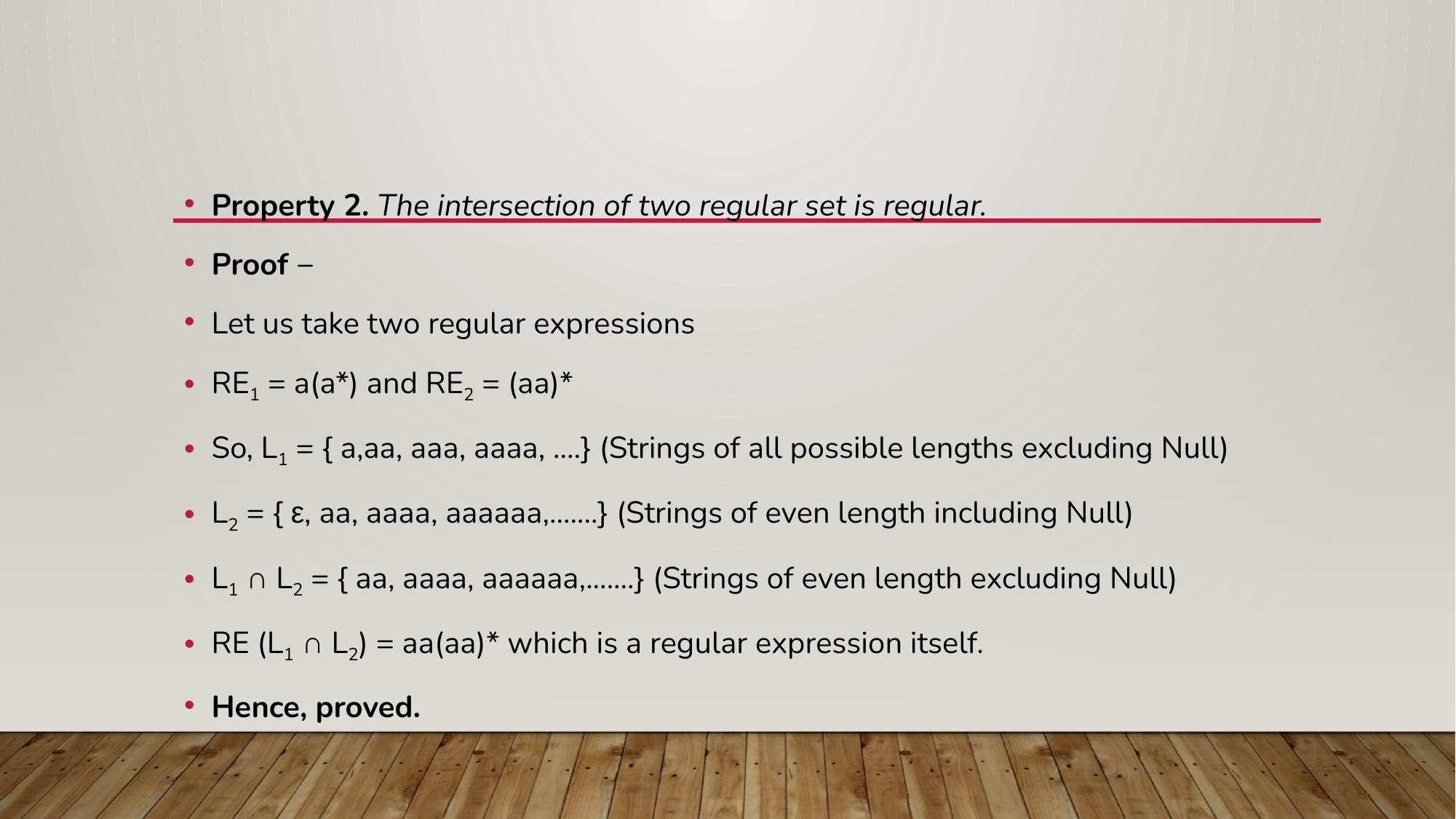

Property 2. The intersection of two regular set is regular.
Proof −
Let us take two regular expressions
RE1 = a(a*) and RE2 = (aa)*
So, L1 = { a,aa, aaa, aaaa, ....} (Strings of all possible lengths excluding Null)
L2 = { ε, aa, aaaa, aaaaaa,.......} (Strings of even length including Null)
L1 ∩ L2 = { aa, aaaa, aaaaaa,.......} (Strings of even length excluding Null)
RE (L1 ∩ L2) = aa(aa)* which is a regular expression itself.
Hence, proved.